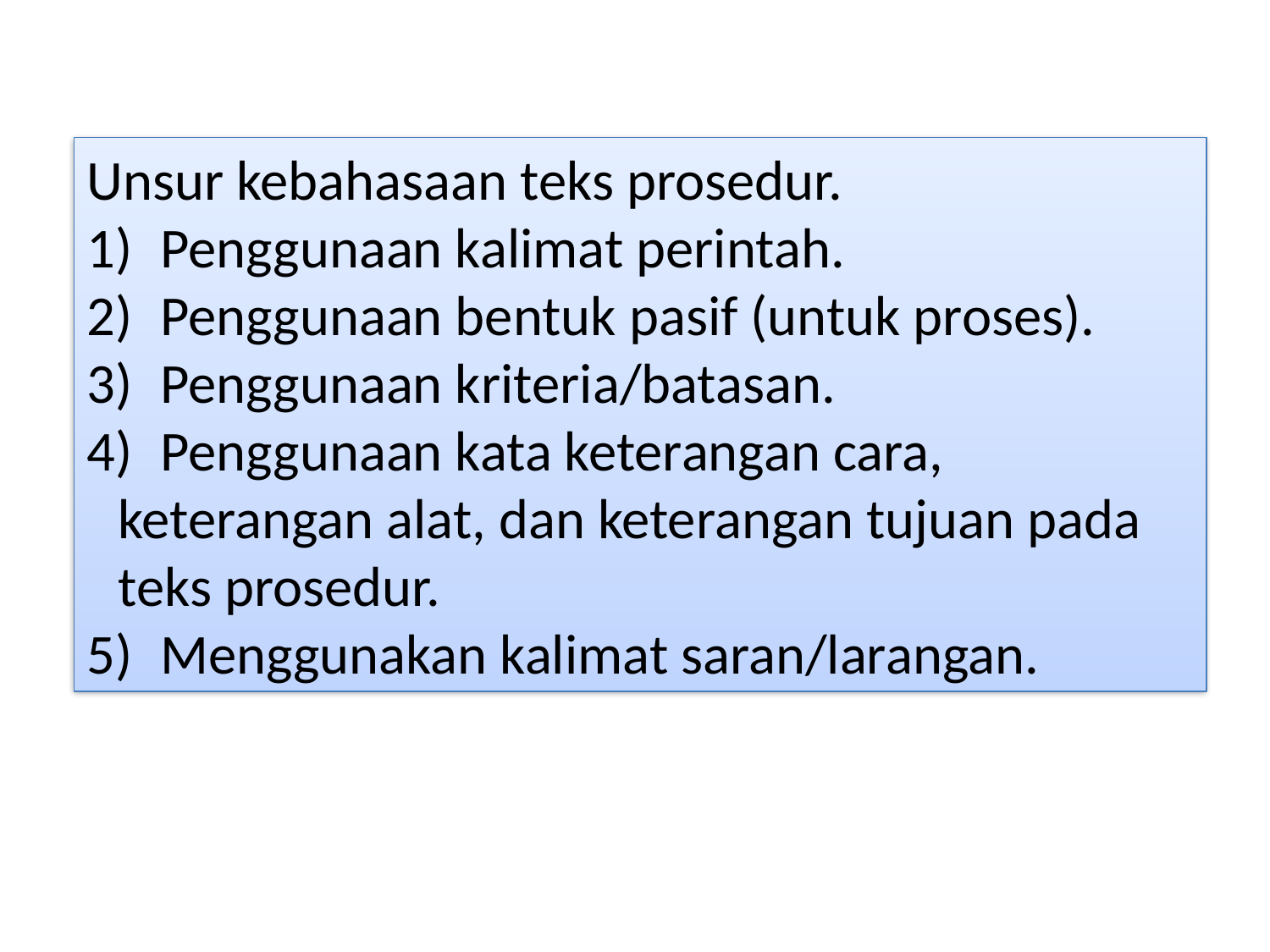

Unsur kebahasaan teks prosedur.
1)      Penggunaan kalimat perintah.
2)      Penggunaan bentuk pasif (untuk proses).
3)      Penggunaan kriteria/batasan.
4)      Penggunaan kata keterangan cara, keterangan alat, dan keterangan tujuan pada teks prosedur.
5)      Menggunakan kalimat saran/larangan.